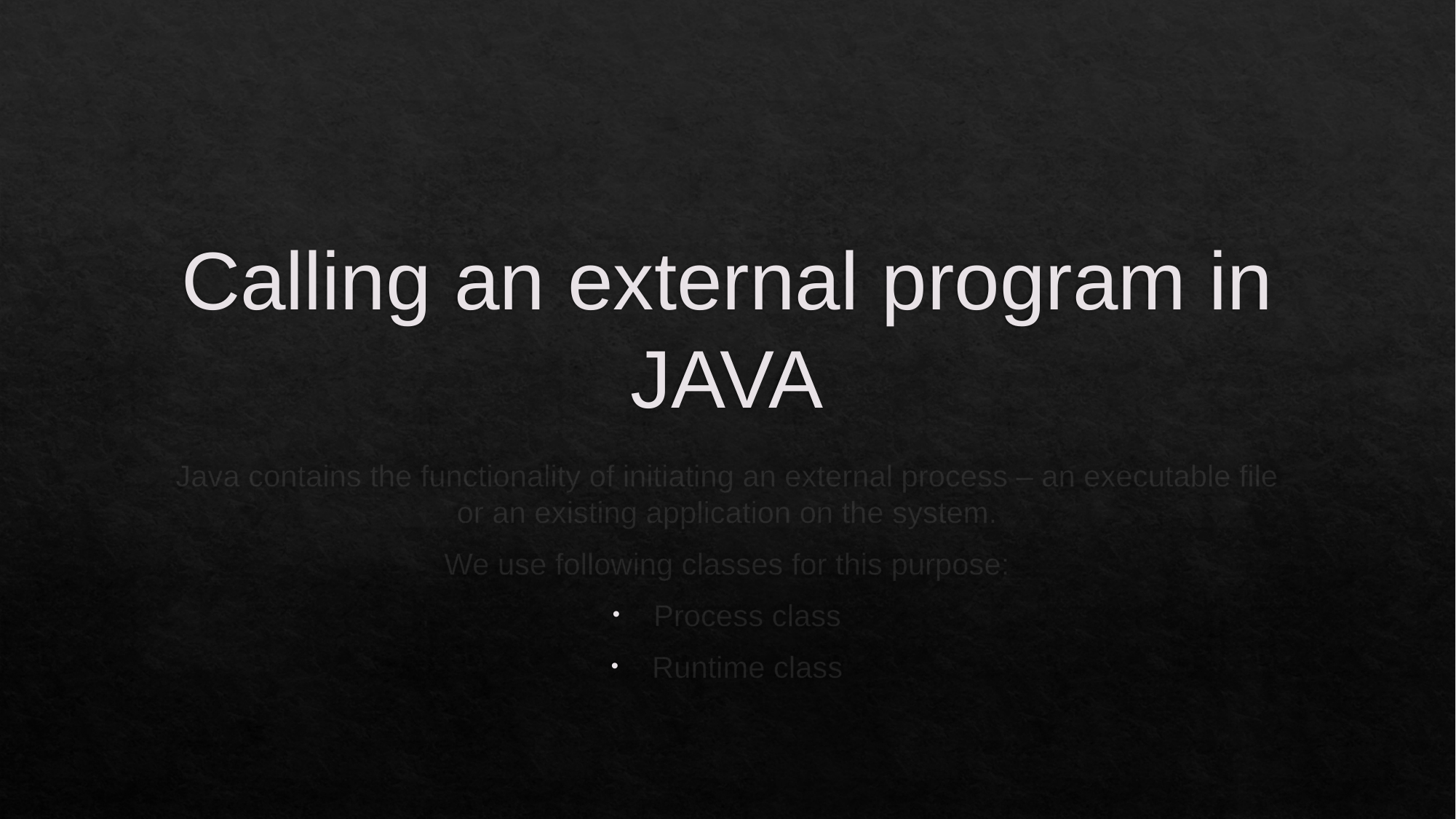

# Calling an external program in JAVA
Java contains the functionality of initiating an external process – an executable file or an existing application on the system.
We use following classes for this purpose:
Process class
Runtime class